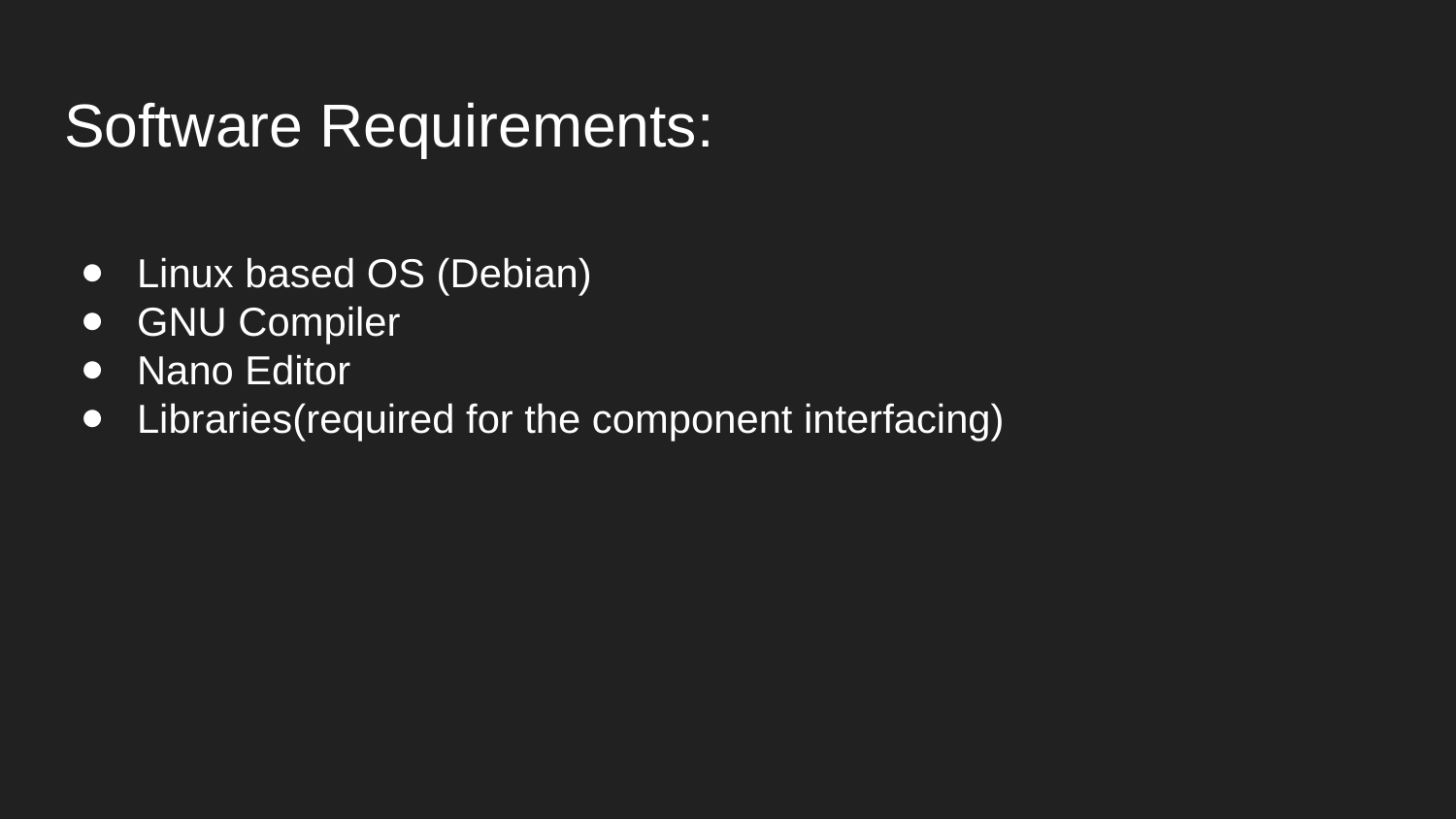

# Software Requirements:
Linux based OS (Debian)
GNU Compiler
Nano Editor
Libraries(required for the component interfacing)